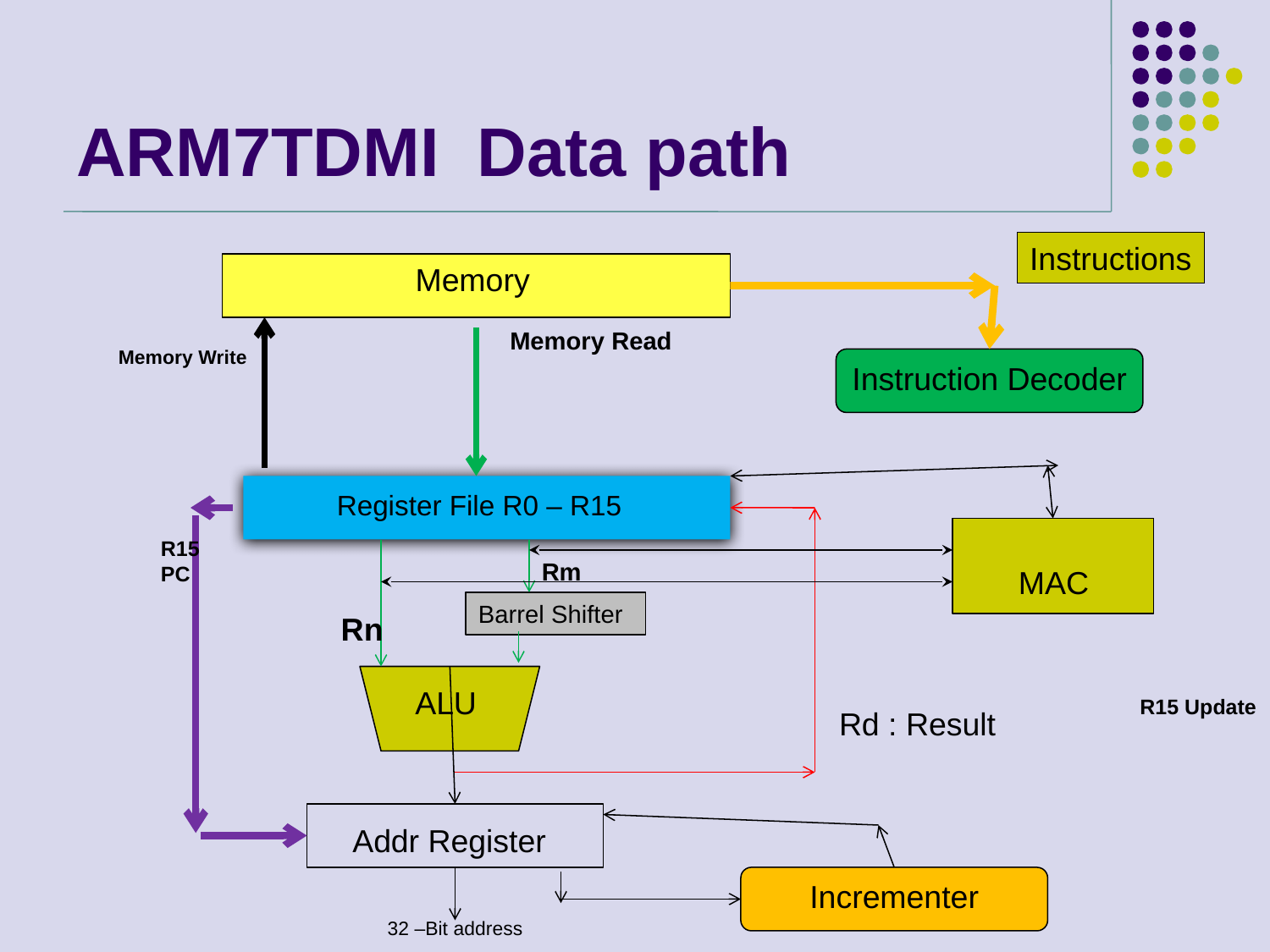

# ARM7TDMI  Data path

Instructions

Memory
Memory Read
Memory Write
Instruction Decoder

Register File R0 – R15

      MAC

R15
PC
Rm
Barrel Shifter
Rn

ALU
R15 Update
Rd : Result

Addr Register
Incrementer
32 –Bit address